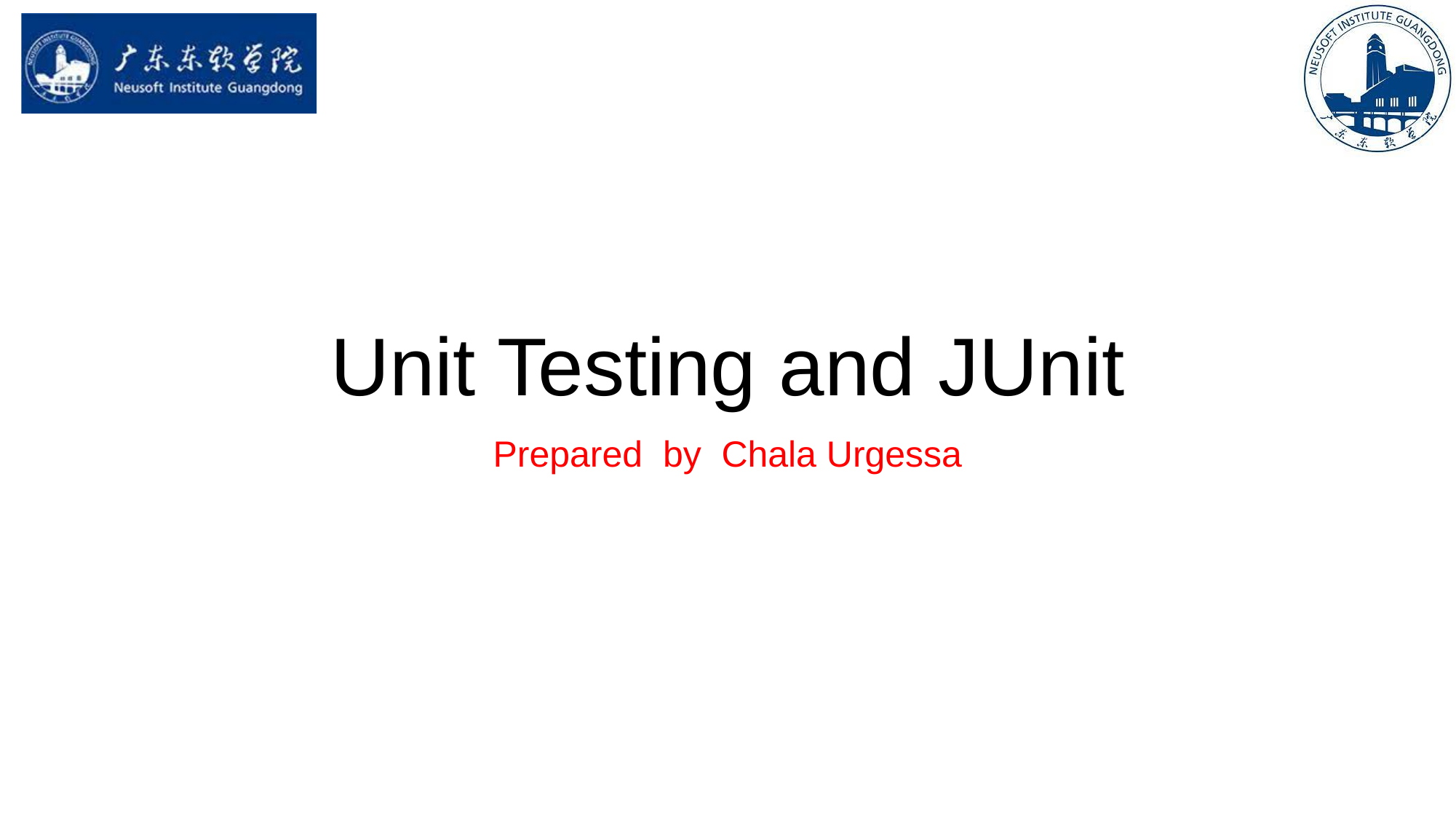

# Unit Testing and JUnit
Prepared  by  Chala Urgessa